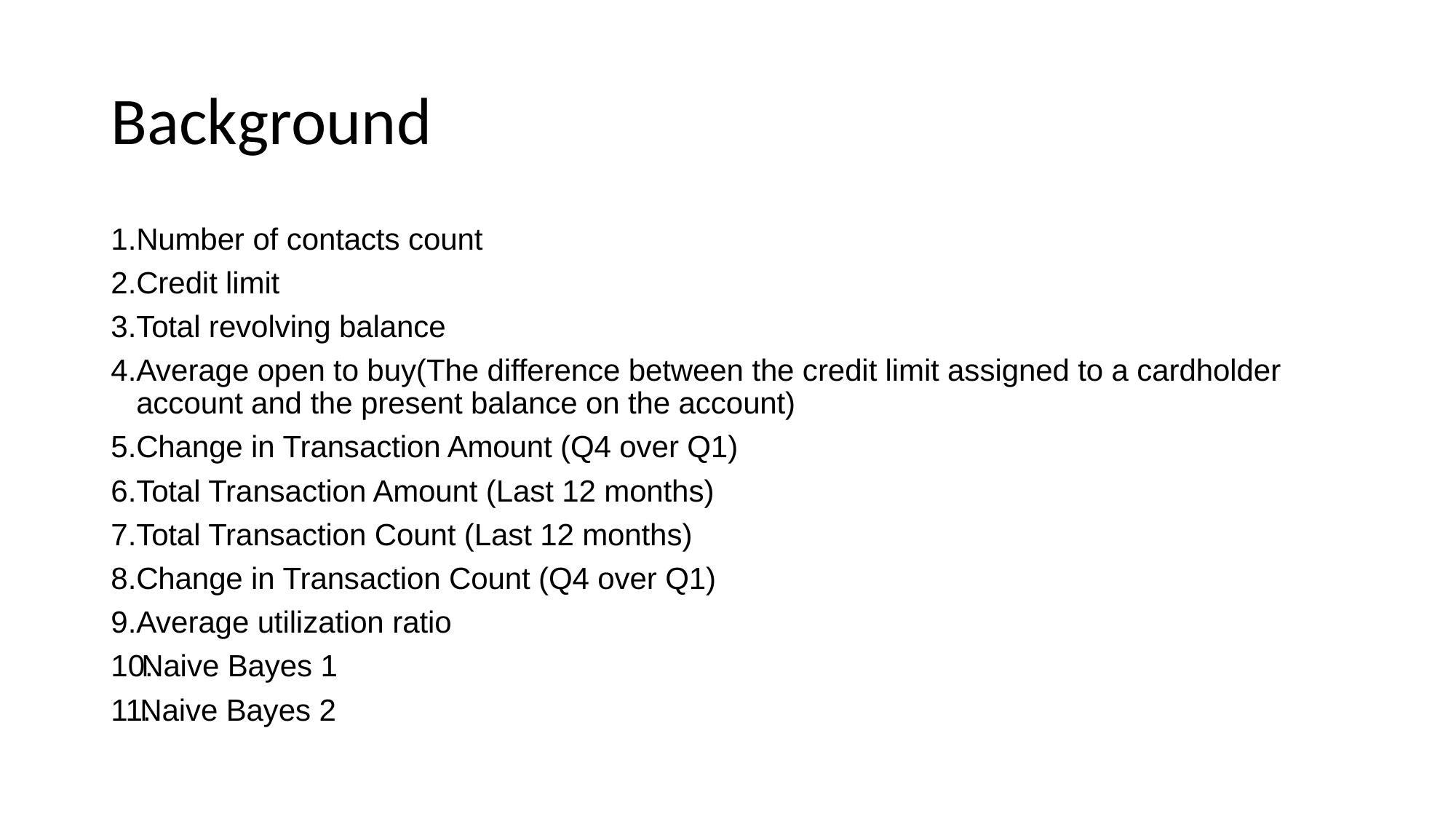

# Background
Number of contacts count
Credit limit
Total revolving balance
Average open to buy(The difference between the credit limit assigned to a cardholder account and the present balance on the account)
Change in Transaction Amount (Q4 over Q1)
Total Transaction Amount (Last 12 months)
Total Transaction Count (Last 12 months)
Change in Transaction Count (Q4 over Q1)
Average utilization ratio
Naive Bayes 1
Naive Bayes 2